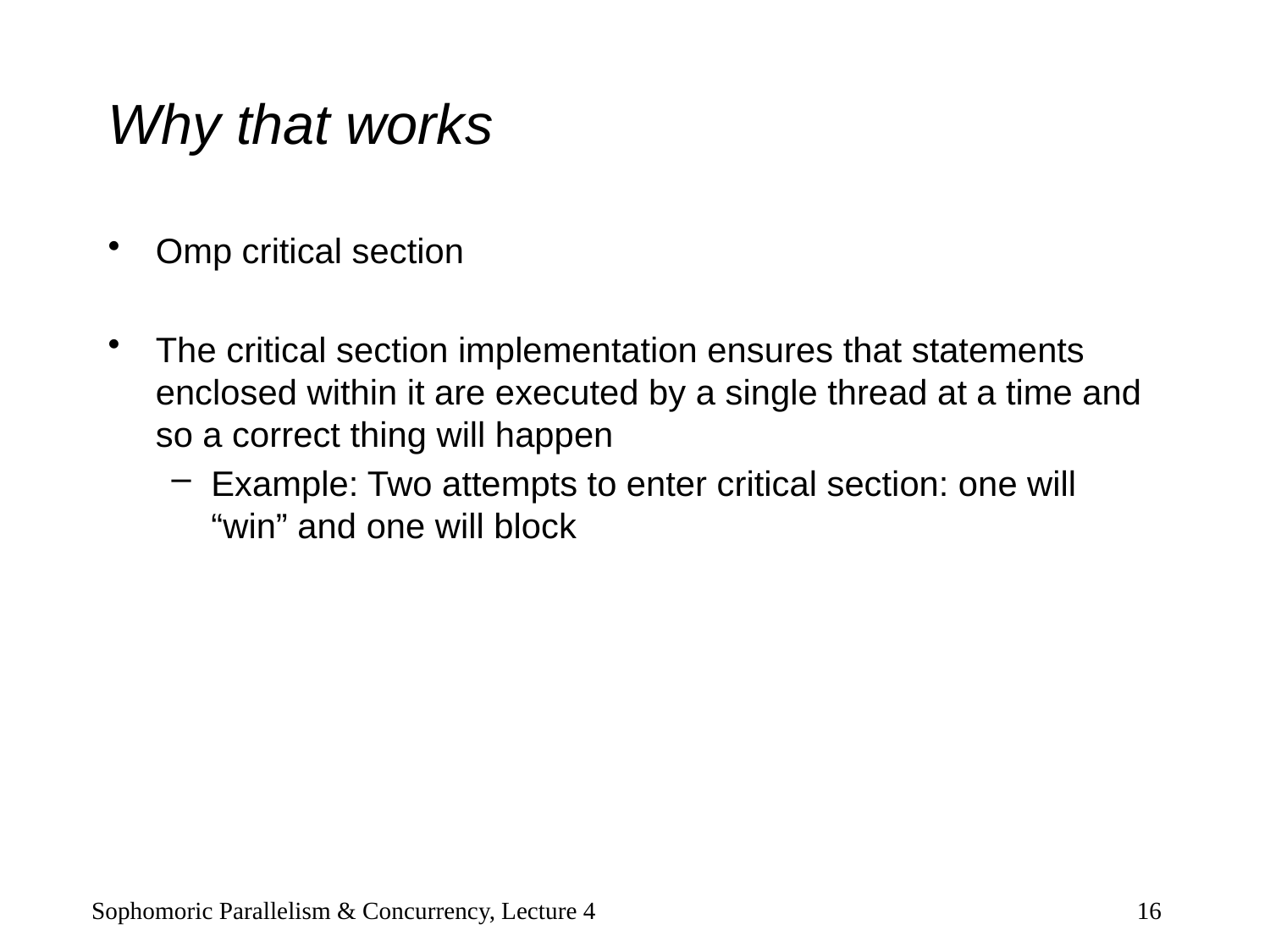

# Why that works
Omp critical section

The critical section implementation ensures that statements enclosed within it are executed by a single thread at a time and so a correct thing will happen
Example: Two attempts to enter critical section: one will “win” and one will block

Sophomoric Parallelism & Concurrency, Lecture 4
16